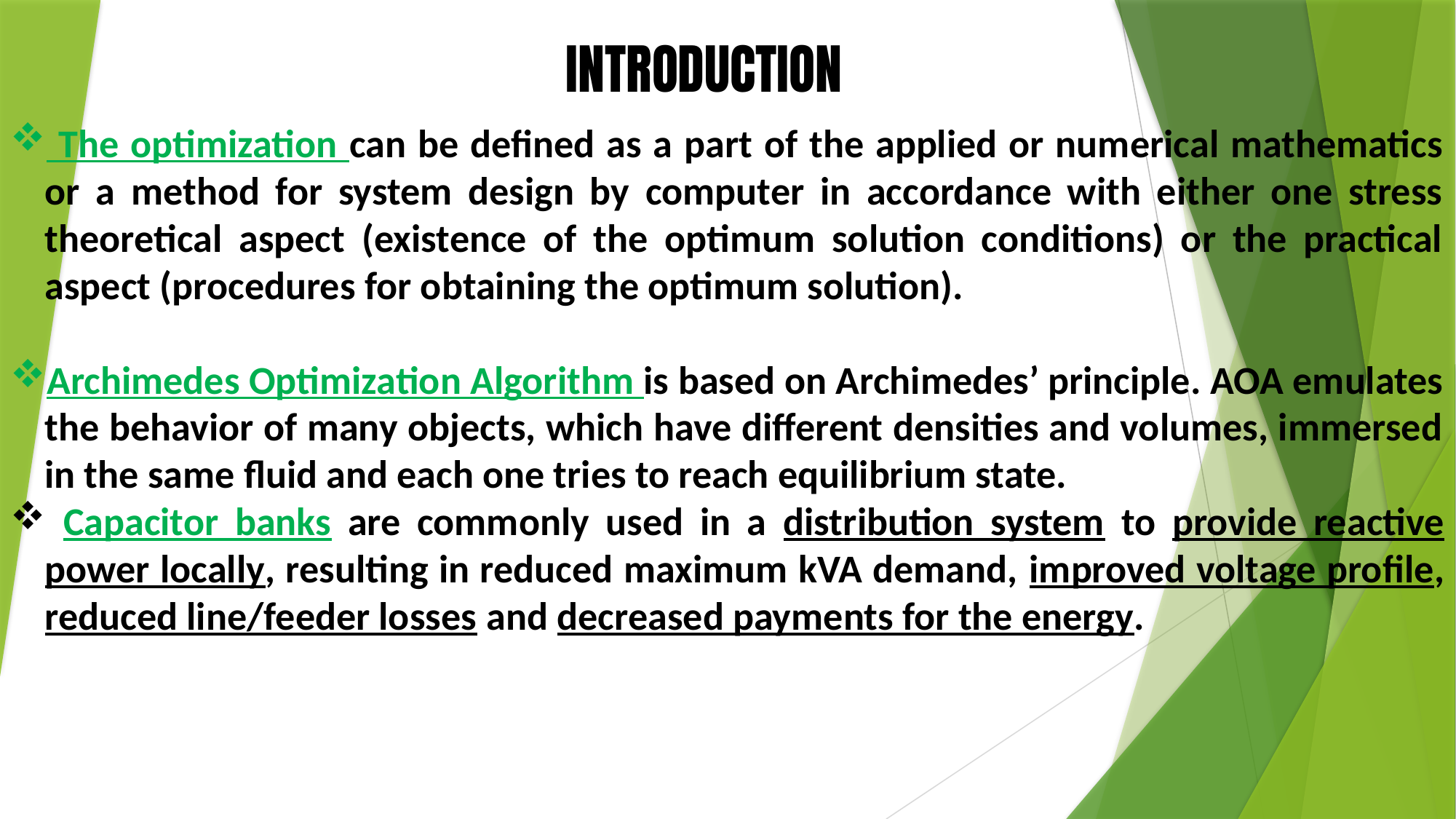

INTRODUCTION
 The optimization can be defined as a part of the applied or numerical mathematics or a method for system design by computer in accordance with either one stress theoretical aspect (existence of the optimum solution conditions) or the practical aspect (procedures for obtaining the optimum solution).

Archimedes Optimization Algorithm is based on Archimedes’ principle. AOA emulates the behavior of many objects, which have different densities and volumes, immersed in the same fluid and each one tries to reach equilibrium state.
 Capacitor banks are commonly used in a distribution system to provide reactive power locally, resulting in reduced maximum kVA demand, improved voltage profile, reduced line/feeder losses and decreased payments for the energy.